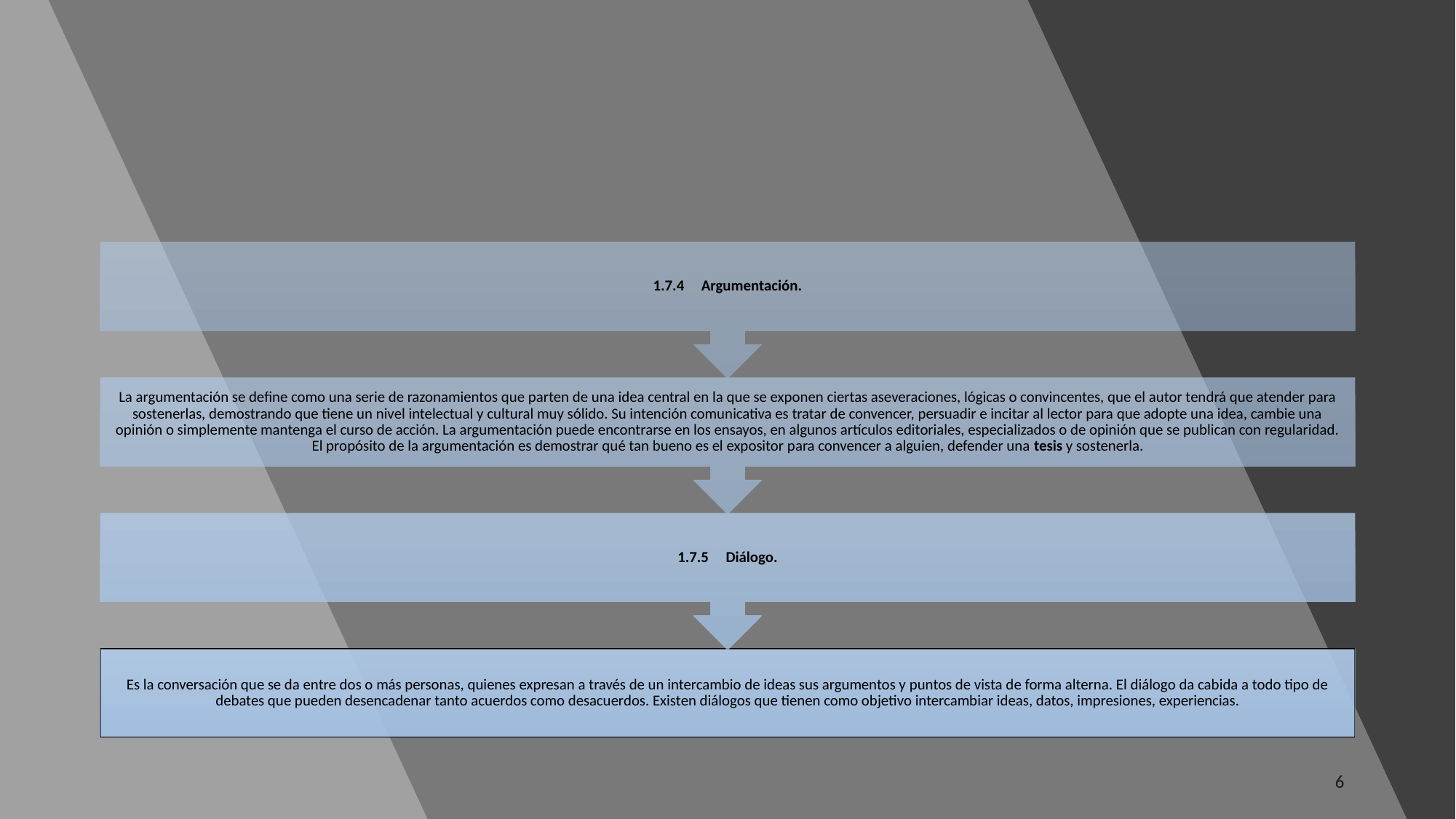

Es la conversación que se da entre dos o más personas, quienes expresan a través de un intercambio de ideas sus argumentos y puntos de vista de forma alterna. El diálogo da cabida a todo tipo de debates que pueden desencadenar tanto acuerdos como desacuerdos. Existen diálogos que tienen como objetivo intercambiar ideas, datos, impresiones, experiencias.
1.7.5     Diálogo.
La argumentación se define como una serie de razonamientos que parten de una idea central en la que se exponen ciertas aseveraciones, lógicas o convincentes, que el autor tendrá que atender para sostenerlas, demostrando que tiene un nivel intelectual y cultural muy sólido. Su intención comunicativa es tratar de convencer, persuadir e incitar al lector para que adopte una idea, cambie una opinión o simplemente mantenga el curso de acción. La argumentación puede encontrarse en los ensayos, en algunos artículos editoriales, especializados o de opinión que se publican con regularidad. El propósito de la argumentación es demostrar qué tan bueno es el expositor para convencer a alguien, defender una tesis y sostenerla.
1.7.4     Argumentación.
6